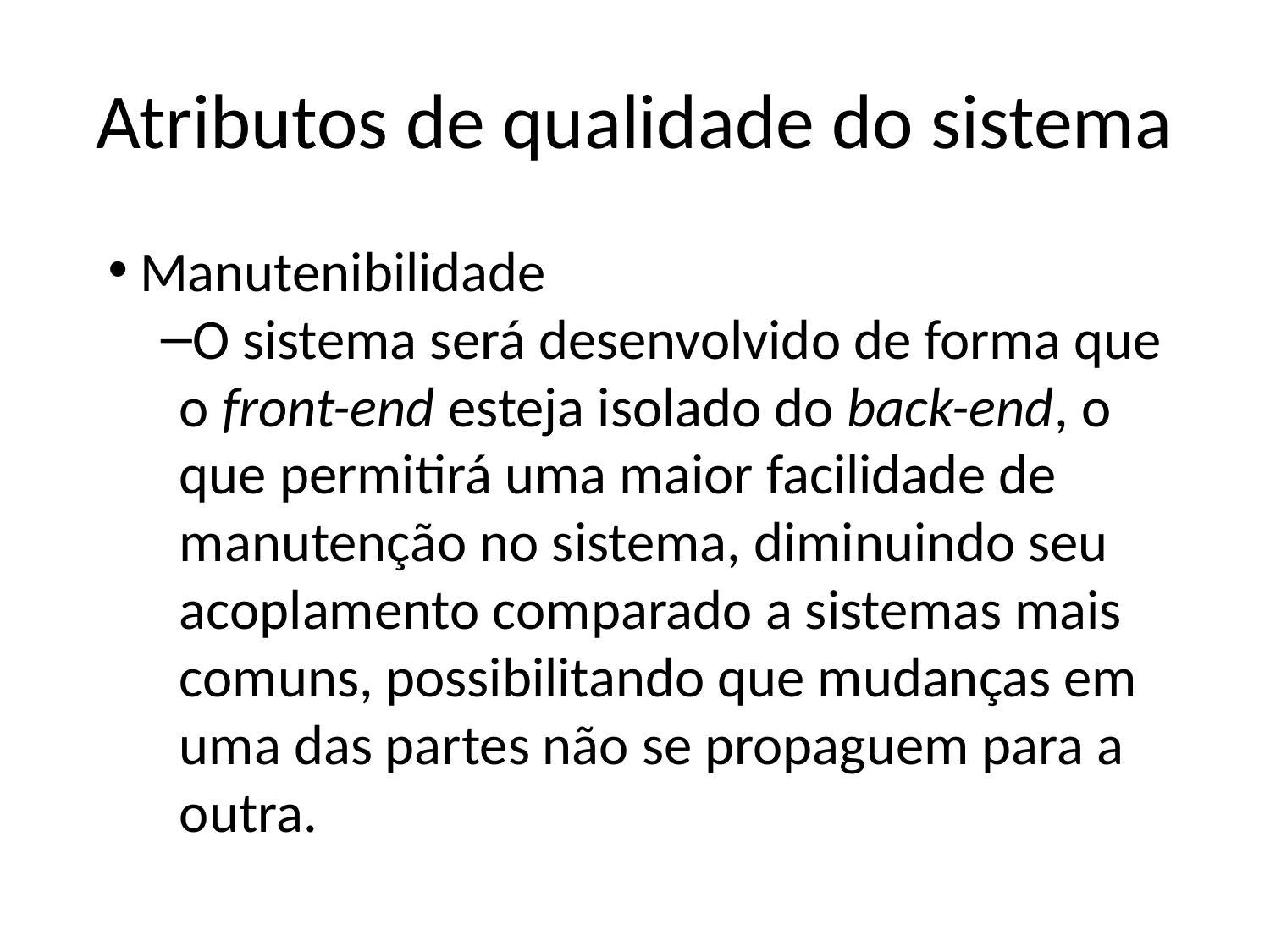

# Atributos de qualidade do sistema
Manutenibilidade
O sistema será desenvolvido de forma que o front-end esteja isolado do back-end, o que permitirá uma maior facilidade de manutenção no sistema, diminuindo seu acoplamento comparado a sistemas mais comuns, possibilitando que mudanças em uma das partes não se propaguem para a outra.